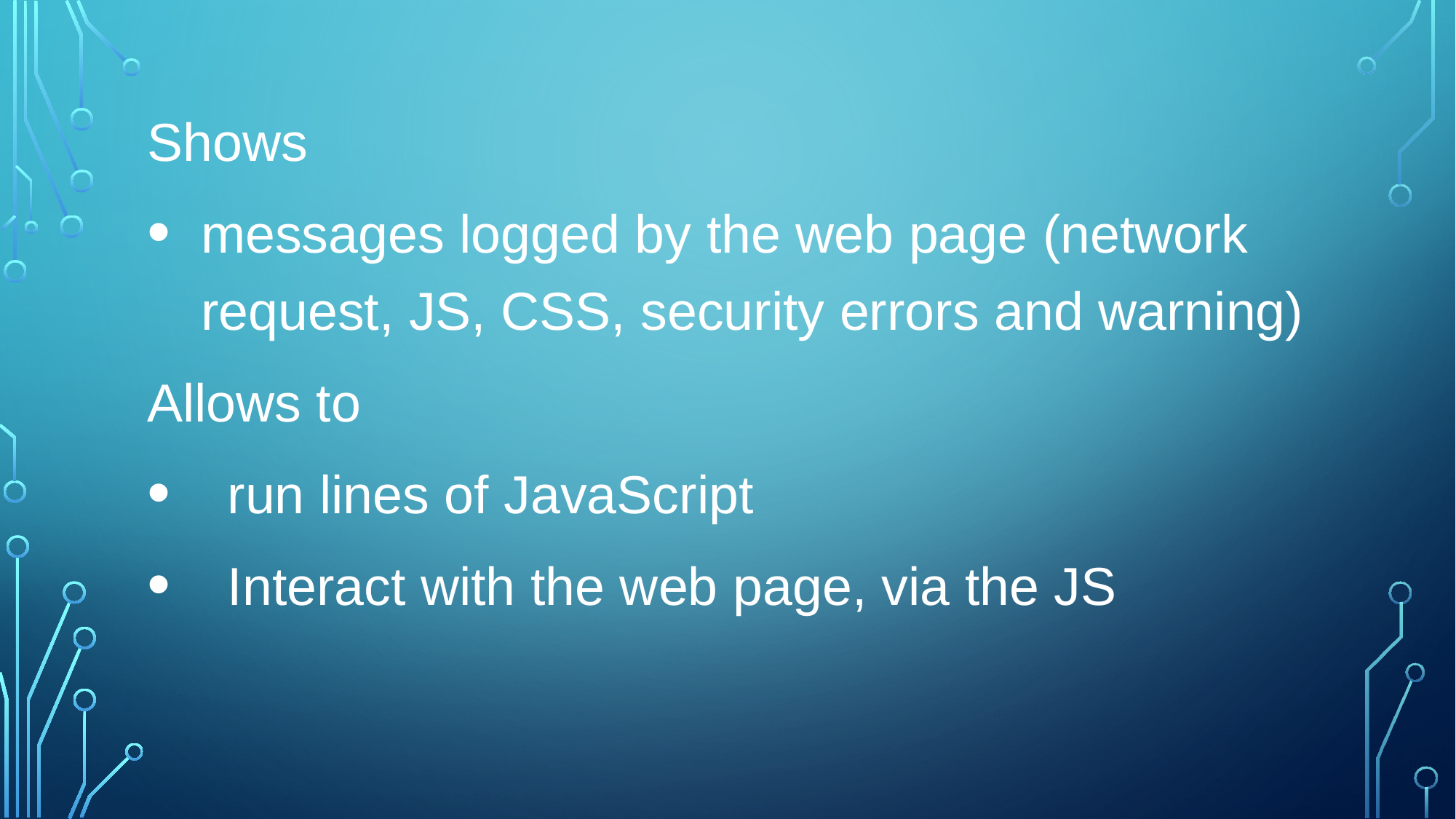

Shows
messages logged by the web page (network request, JS, CSS, security errors and warning)
Allows to
run lines of JavaScript
Interact with the web page, via the JS